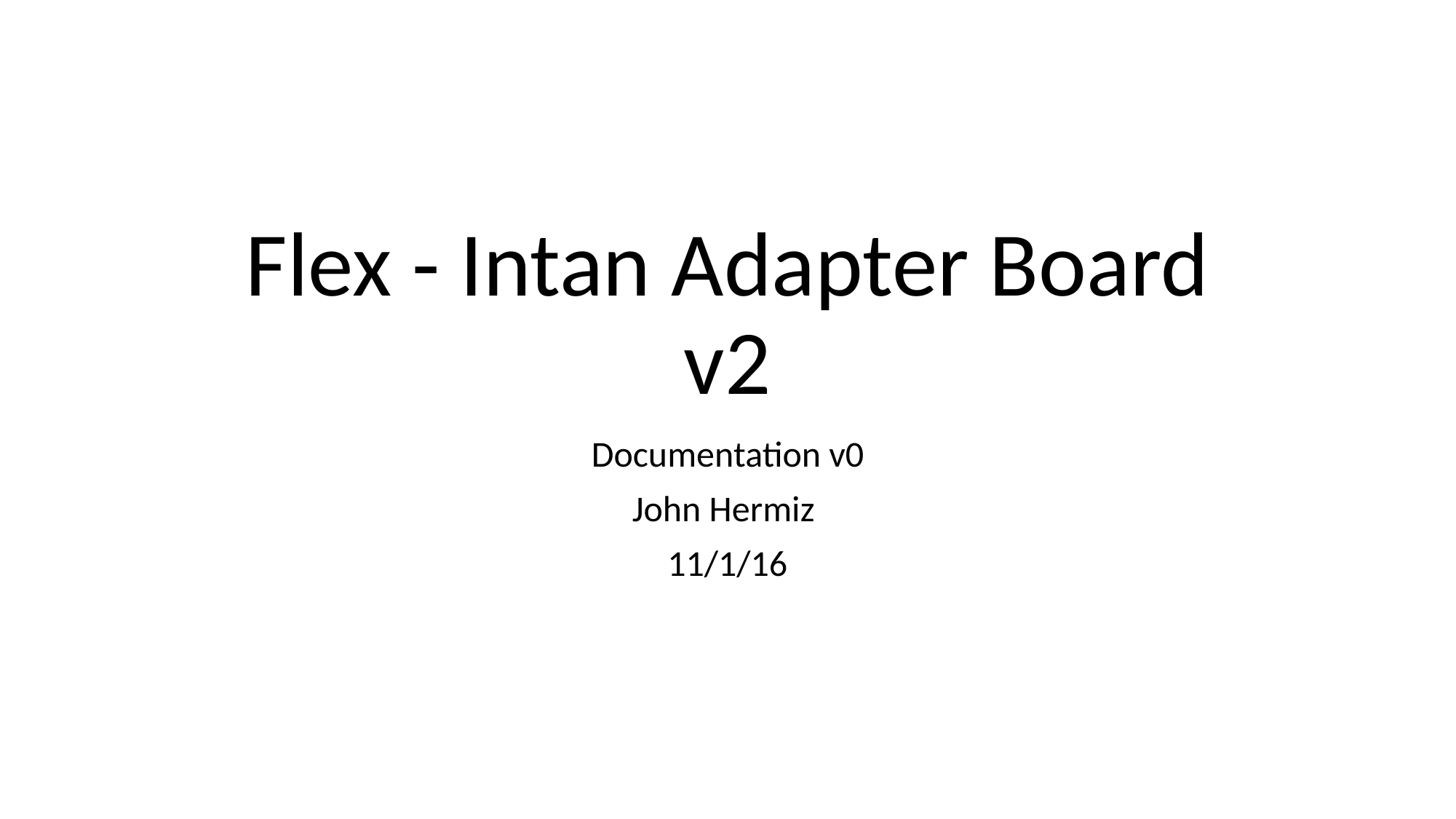

# Flex - Intan Adapter Board v2
Documentation v0
John Hermiz
11/1/16